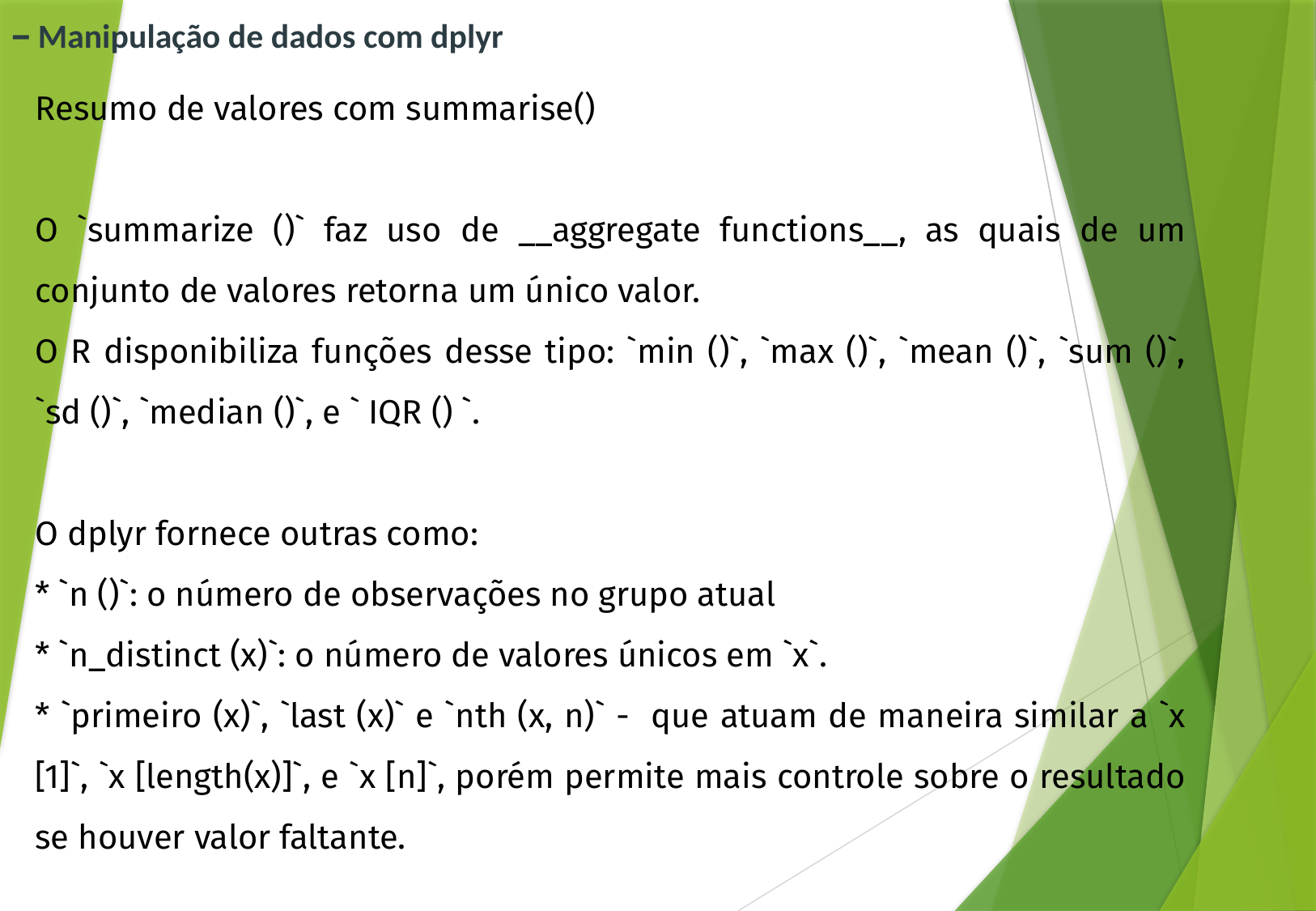

# – Manipulação de dados com dplyr
Resumo de valores com summarise()

O `summarize ()` faz uso de __aggregate functions__, as quais de um conjunto de valores retorna um único valor.
O R disponibiliza funções desse tipo: `min ()`, `max ()`, `mean ()`, `sum ()`, `sd ()`, `median ()`, e ` IQR () `.

O dplyr fornece outras como:
* `n ()`: o número de observações no grupo atual
* `n_distinct (x)`: o número de valores únicos em `x`.
* `primeiro (x)`, `last (x)` e `nth (x, n)` -  que atuam de maneira similar a `x [1]`, `x [length(x)]`, e `x [n]`, porém permite mais controle sobre o resultado se houver valor faltante.